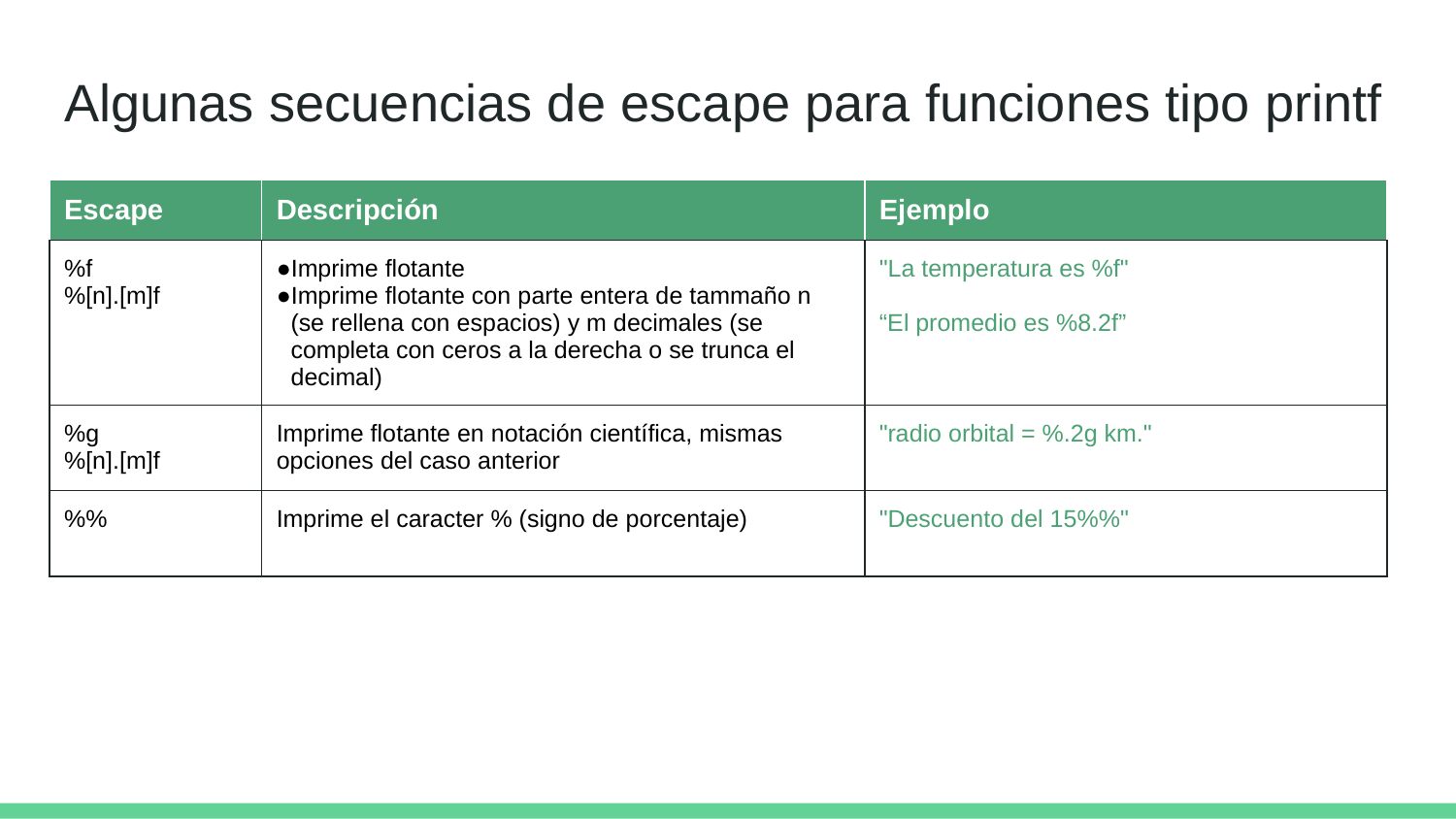

# Algunas secuencias de escape para funciones tipo printf
| Escape | Descripción | Ejemplo |
| --- | --- | --- |
| %f %[n].[m]f | Imprime flotante Imprime flotante con parte entera de tammaño n (se rellena con espacios) y m decimales (se completa con ceros a la derecha o se trunca el decimal) | "La temperatura es %f" “El promedio es %8.2f” |
| %g %[n].[m]f | Imprime flotante en notación científica, mismas opciones del caso anterior | "radio orbital = %.2g km." |
| %% | Imprime el caracter % (signo de porcentaje) | "Descuento del 15%%" |